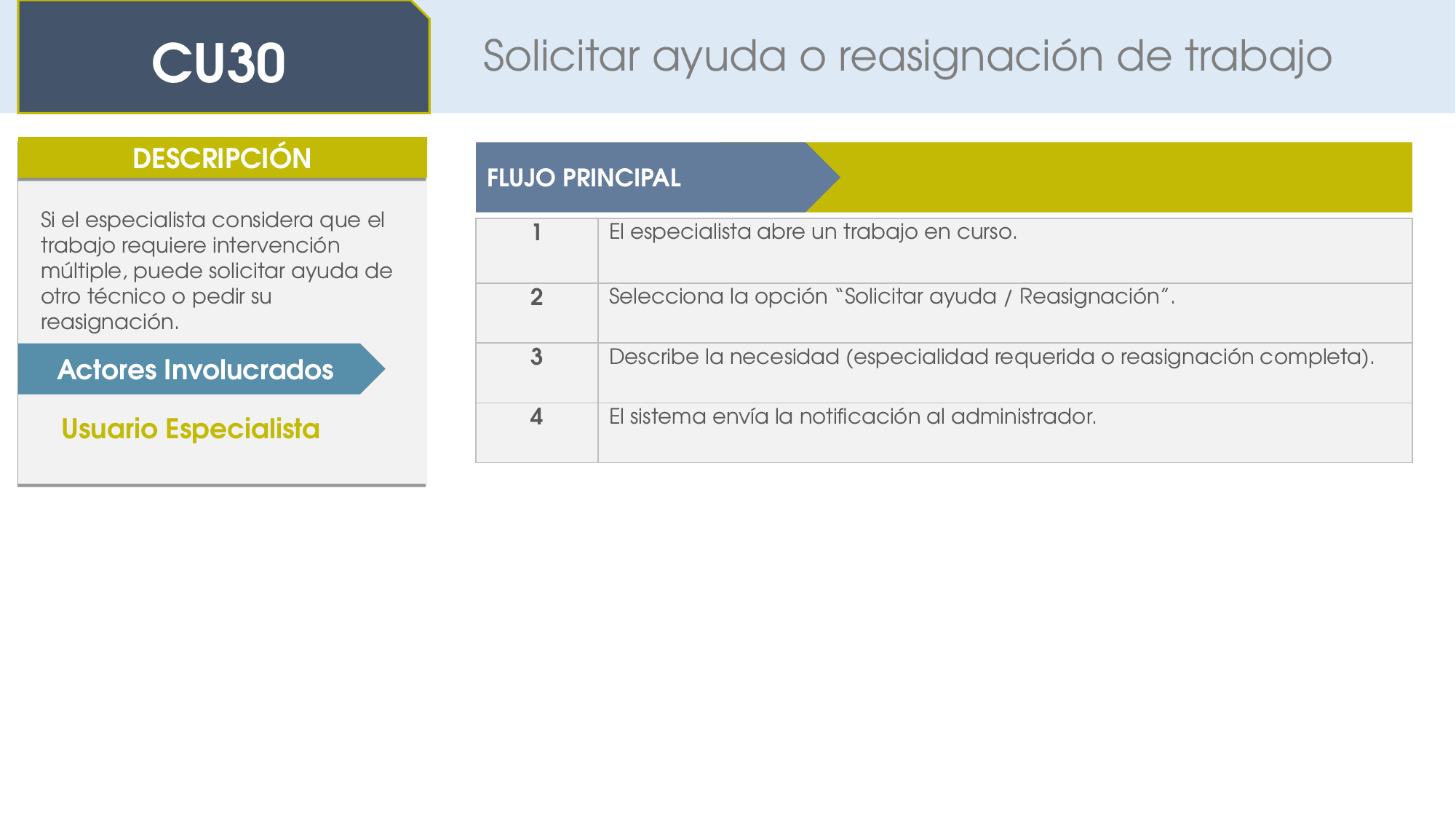

CU30
Solicitar ayuda o reasignación de trabajo
DESCRIPCIÓN

FLUJO PRINCIPAL

Si el especialista considera que el trabajo requiere intervención múltiple, puede solicitar ayuda de otro técnico o pedir su reasignación.
| 1 | El especialista abre un trabajo en curso. |
| --- | --- |
| 2 | Selecciona la opción “Solicitar ayuda / Reasignación”. |
| 3 | Describe la necesidad (especialidad requerida o reasignación completa). |
| 4 | El sistema envía la notificación al administrador. |
Actores Involucrados
Usuario Especialista